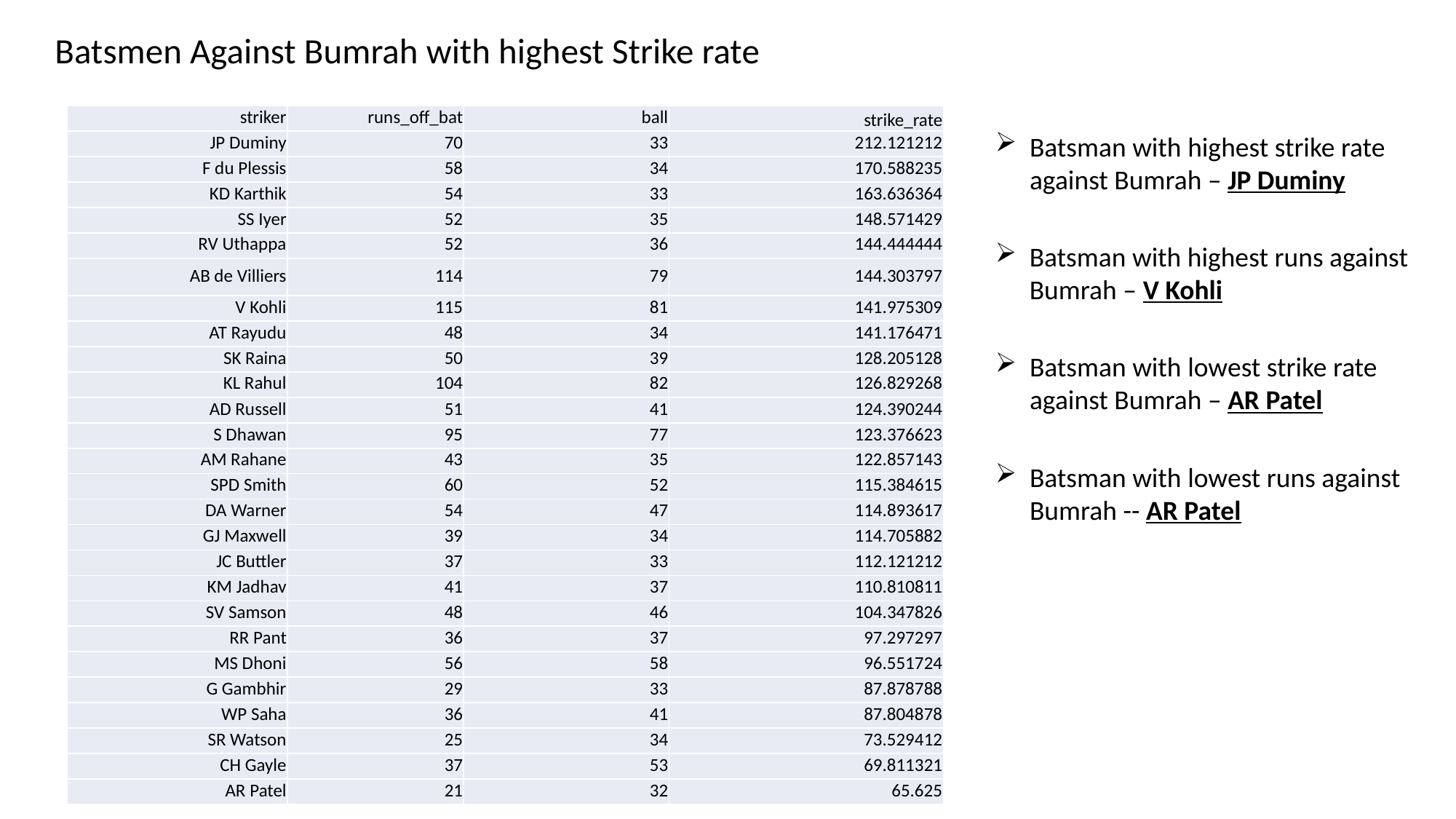

# Batsmen Against Bumrah with highest Strike rate
| striker | runs\_off\_bat | ball | strike\_rate |
| --- | --- | --- | --- |
| JP Duminy | 70 | 33 | 212.121212 |
| F du Plessis | 58 | 34 | 170.588235 |
| KD Karthik | 54 | 33 | 163.636364 |
| SS Iyer | 52 | 35 | 148.571429 |
| RV Uthappa | 52 | 36 | 144.444444 |
| AB de Villiers | 114 | 79 | 144.303797 |
| V Kohli | 115 | 81 | 141.975309 |
| AT Rayudu | 48 | 34 | 141.176471 |
| SK Raina | 50 | 39 | 128.205128 |
| KL Rahul | 104 | 82 | 126.829268 |
| AD Russell | 51 | 41 | 124.390244 |
| S Dhawan | 95 | 77 | 123.376623 |
| AM Rahane | 43 | 35 | 122.857143 |
| SPD Smith | 60 | 52 | 115.384615 |
| DA Warner | 54 | 47 | 114.893617 |
| GJ Maxwell | 39 | 34 | 114.705882 |
| JC Buttler | 37 | 33 | 112.121212 |
| KM Jadhav | 41 | 37 | 110.810811 |
| SV Samson | 48 | 46 | 104.347826 |
| RR Pant | 36 | 37 | 97.297297 |
| MS Dhoni | 56 | 58 | 96.551724 |
| G Gambhir | 29 | 33 | 87.878788 |
| WP Saha | 36 | 41 | 87.804878 |
| SR Watson | 25 | 34 | 73.529412 |
| CH Gayle | 37 | 53 | 69.811321 |
| AR Patel | 21 | 32 | 65.625 |
Batsman with highest strike rate against Bumrah – JP Duminy

Batsman with highest runs against Bumrah – V Kohli

Batsman with lowest strike rate against Bumrah – AR Patel

Batsman with lowest runs against Bumrah -- AR Patel